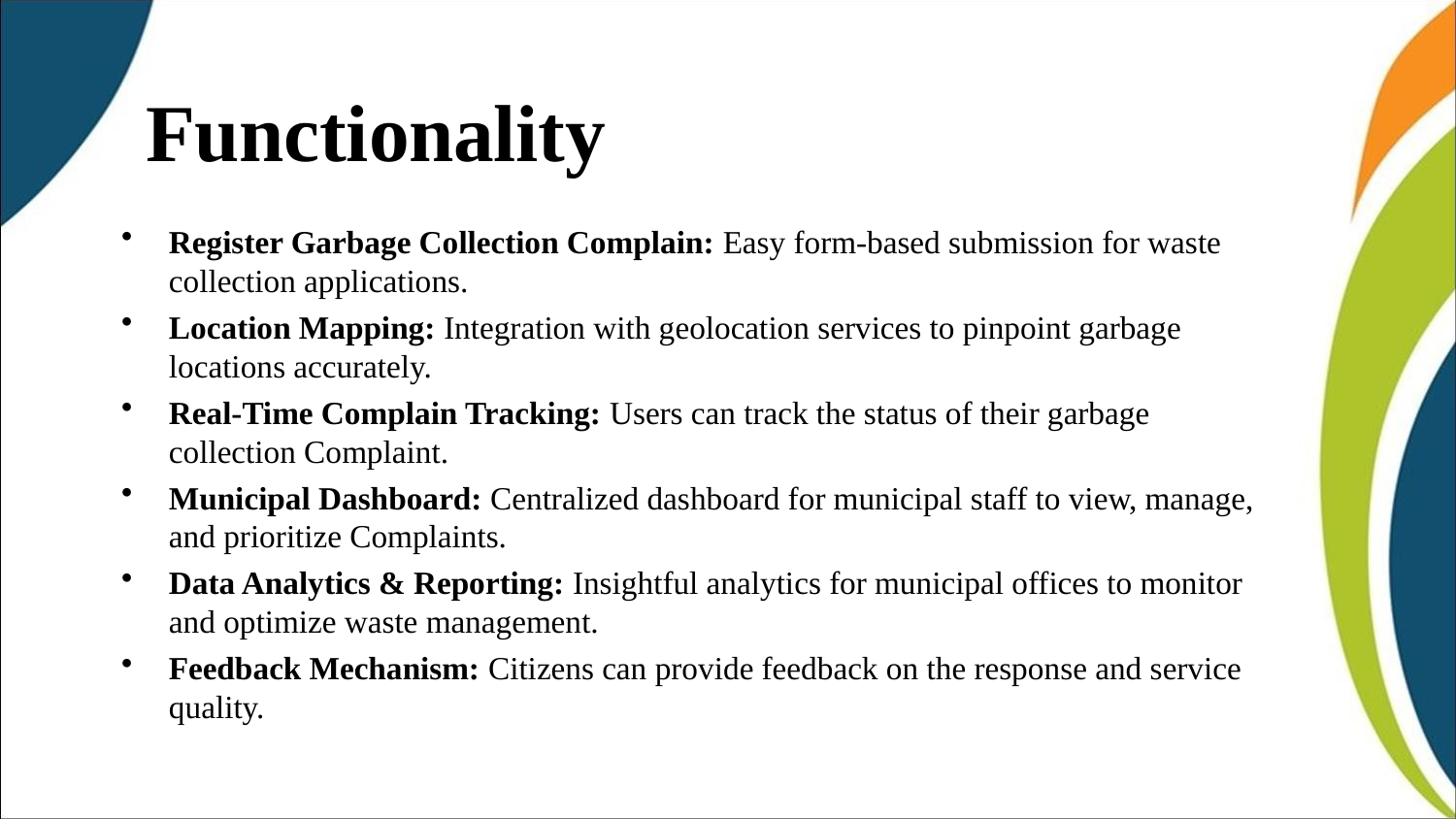

# Functionality
Register Garbage Collection Complain: Easy form-based submission for waste collection applications.
Location Mapping: Integration with geolocation services to pinpoint garbage locations accurately.
Real-Time Complain Tracking: Users can track the status of their garbage collection Complaint.
Municipal Dashboard: Centralized dashboard for municipal staff to view, manage, and prioritize Complaints.
Data Analytics & Reporting: Insightful analytics for municipal offices to monitor and optimize waste management.
Feedback Mechanism: Citizens can provide feedback on the response and service quality.